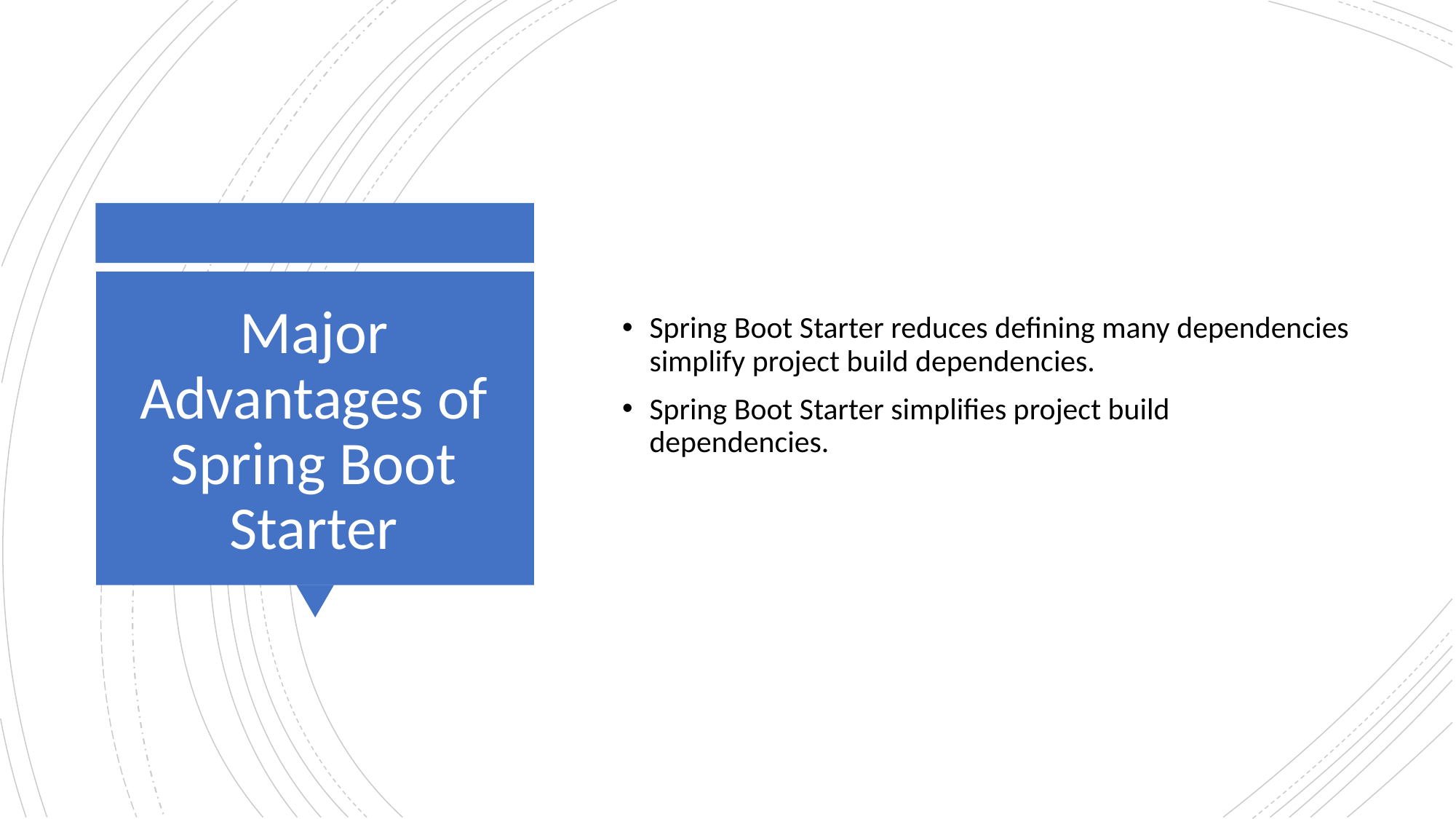

Spring Boot Starter reduces defining many dependencies simplify project build dependencies.
Spring Boot Starter simplifies project build dependencies.

# Major Advantages of Spring Boot Starter